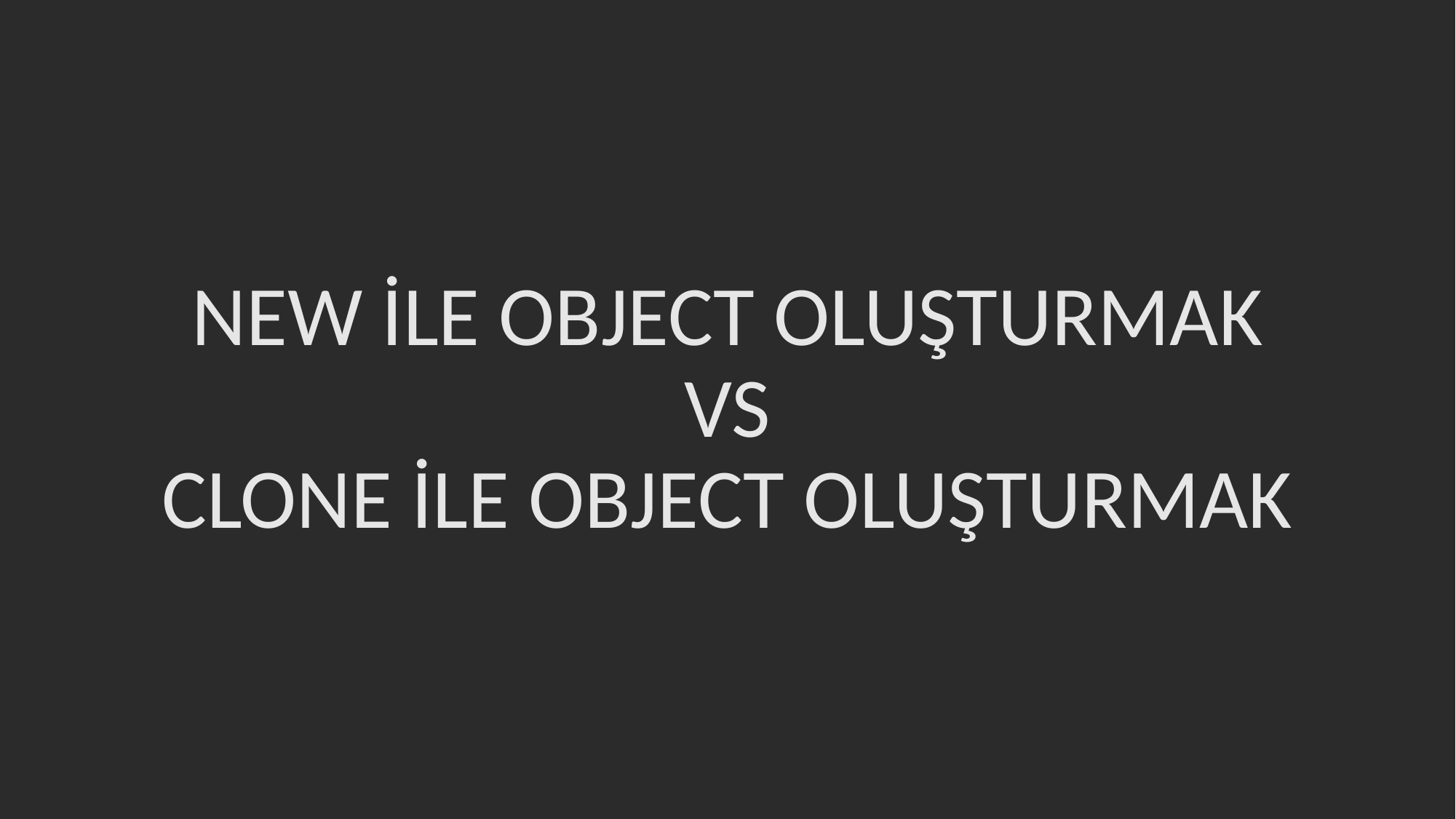

# NEW İLE OBJECT OLUŞTURMAK VS CLONE İLE OBJECT OLUŞTURMAK